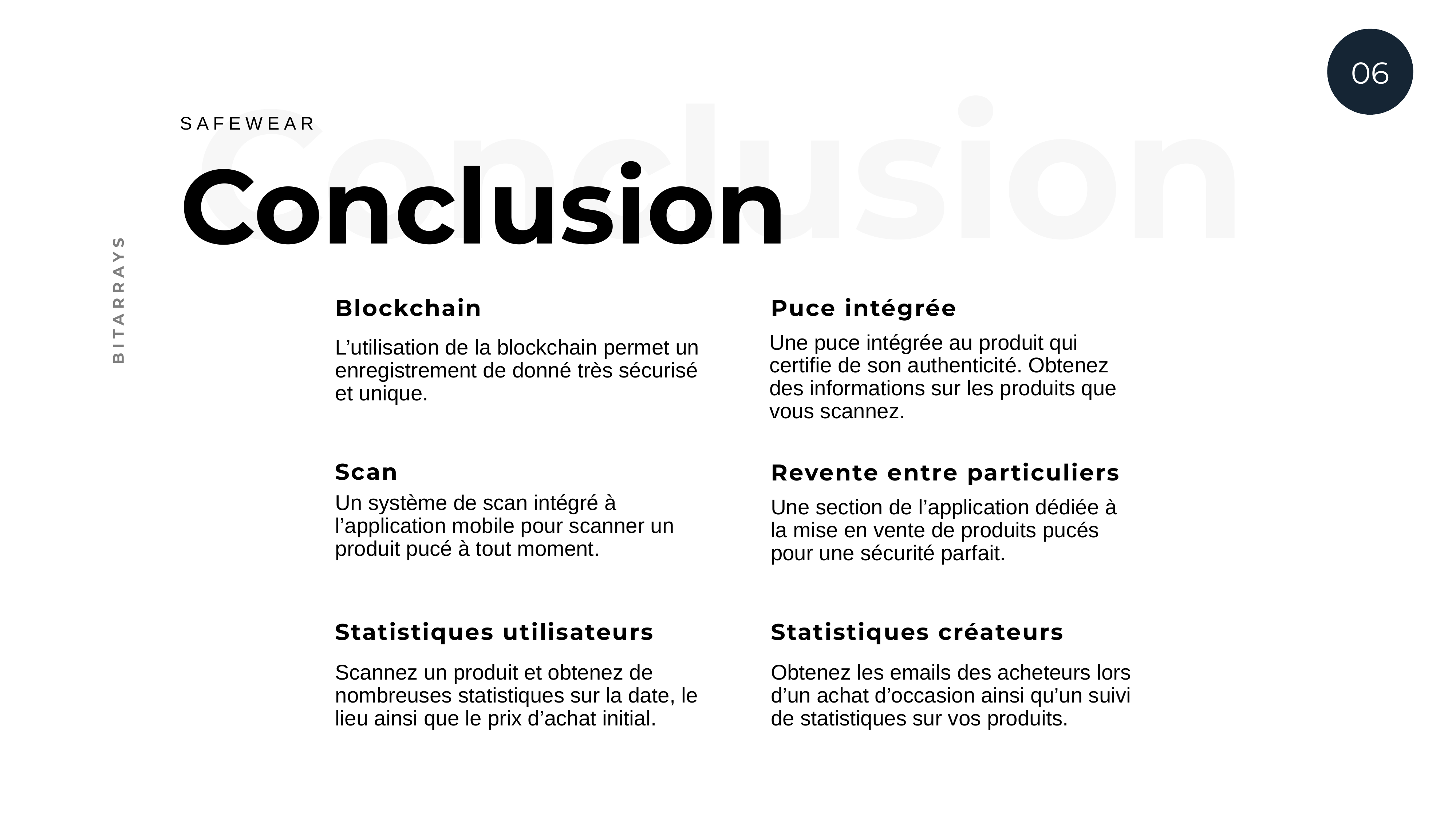

06
Conclusion
SAFEWEAR
Conclusion
BITARRAYS
Blockchain
Puce intégrée
L’utilisation de la blockchain permet un enregistrement de donné très sécurisé et unique.
Une puce intégrée au produit qui certifie de son authenticité. Obtenez des informations sur les produits que vous scannez.
Scan
Revente entre particuliers
Un système de scan intégré à l’application mobile pour scanner un produit pucé à tout moment.
Une section de l’application dédiée à la mise en vente de produits pucés pour une sécurité parfait.
Statistiques utilisateurs
Statistiques créateurs
Scannez un produit et obtenez de nombreuses statistiques sur la date, le lieu ainsi que le prix d’achat initial.
Obtenez les emails des acheteurs lors d’un achat d’occasion ainsi qu’un suivi de statistiques sur vos produits.